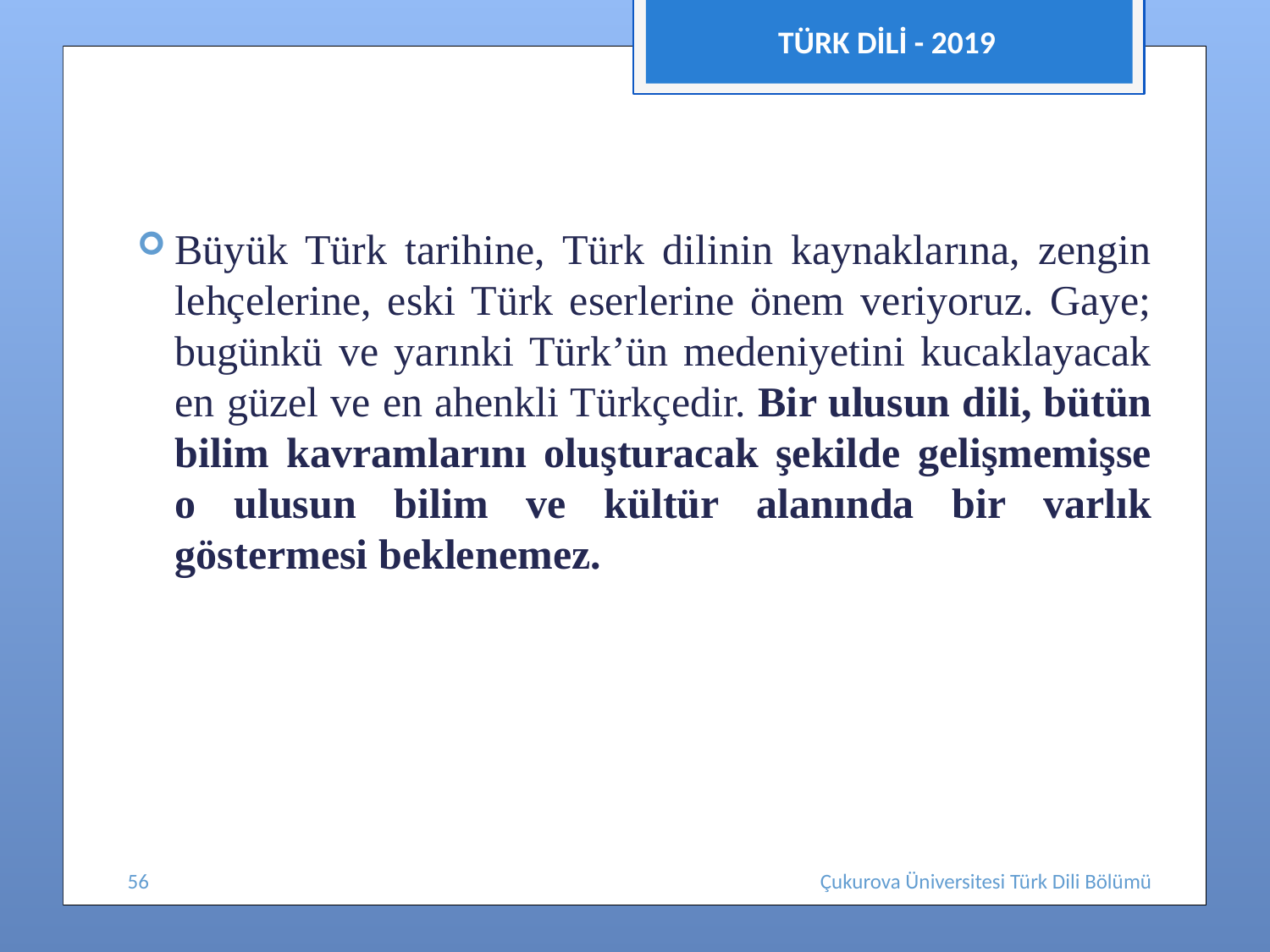

TÜRK DİLİ - 2019
#

Büyük Türk tarihine, Türk dilinin kaynaklarına, zengin lehçelerine, eski Türk eserlerine önem veriyoruz. Gaye; bugünkü ve yarınki Türk’ün medeniyetini kucaklayacak en güzel ve en ahenkli Türkçedir. Bir ulusun dili, bütün bilim kavramlarını oluşturacak şekilde gelişmemişse o ulusun bilim ve kültür alanında bir varlık göstermesi beklenemez.
56
Çukurova Üniversitesi Türk Dili Bölümü